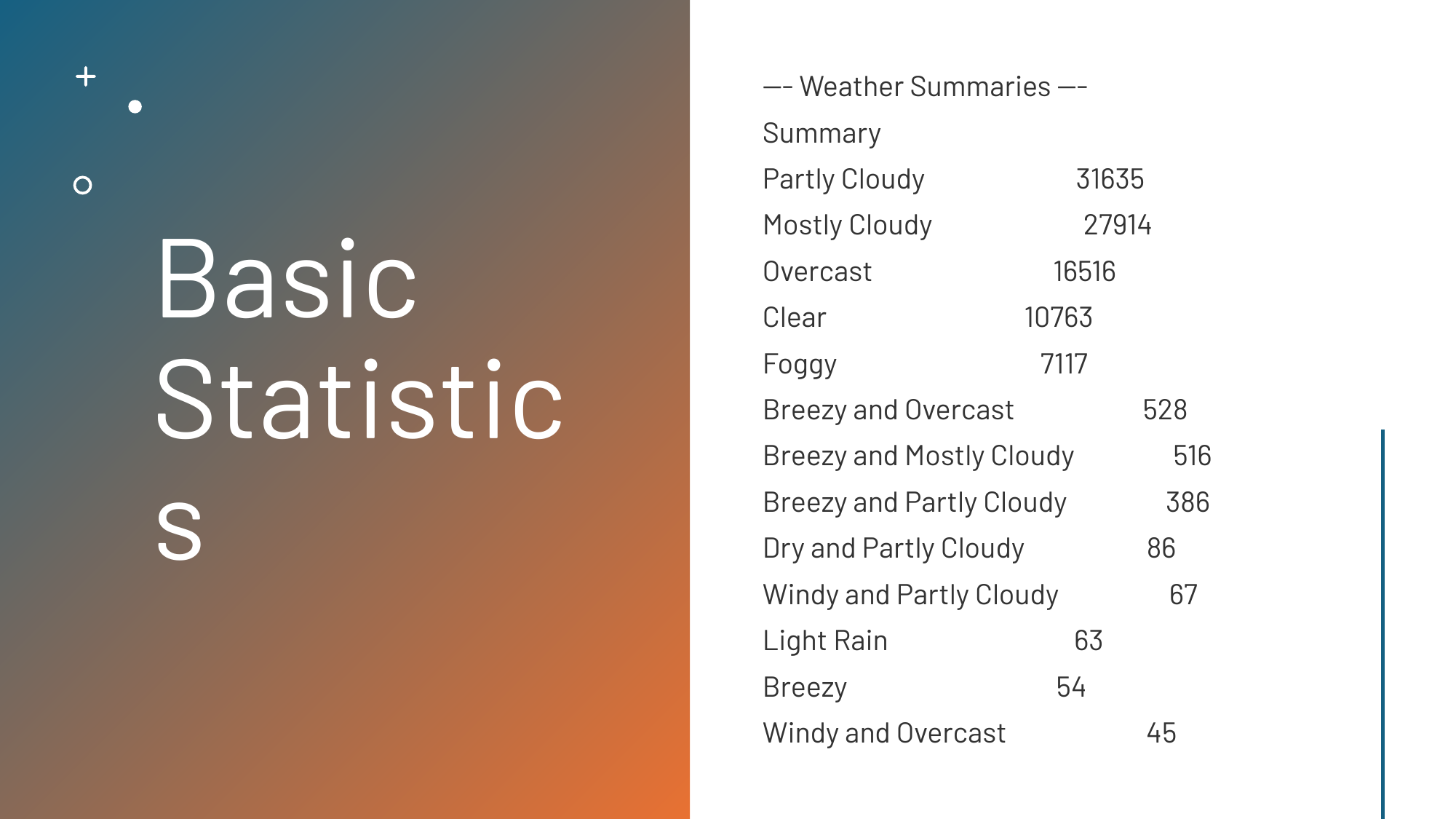

# Basic Statistics
--- Weather Summaries ---
Summary
Partly Cloudy                          31635
Mostly Cloudy                          27914
Overcast                               16516
Clear                                  10763
Foggy                                   7117
Breezy and Overcast                      528
Breezy and Mostly Cloudy                 516
Breezy and Partly Cloudy                 386
Dry and Partly Cloudy                     86
Windy and Partly Cloudy                   67
Light Rain                                63
Breezy                                    54
Windy and Overcast                        45